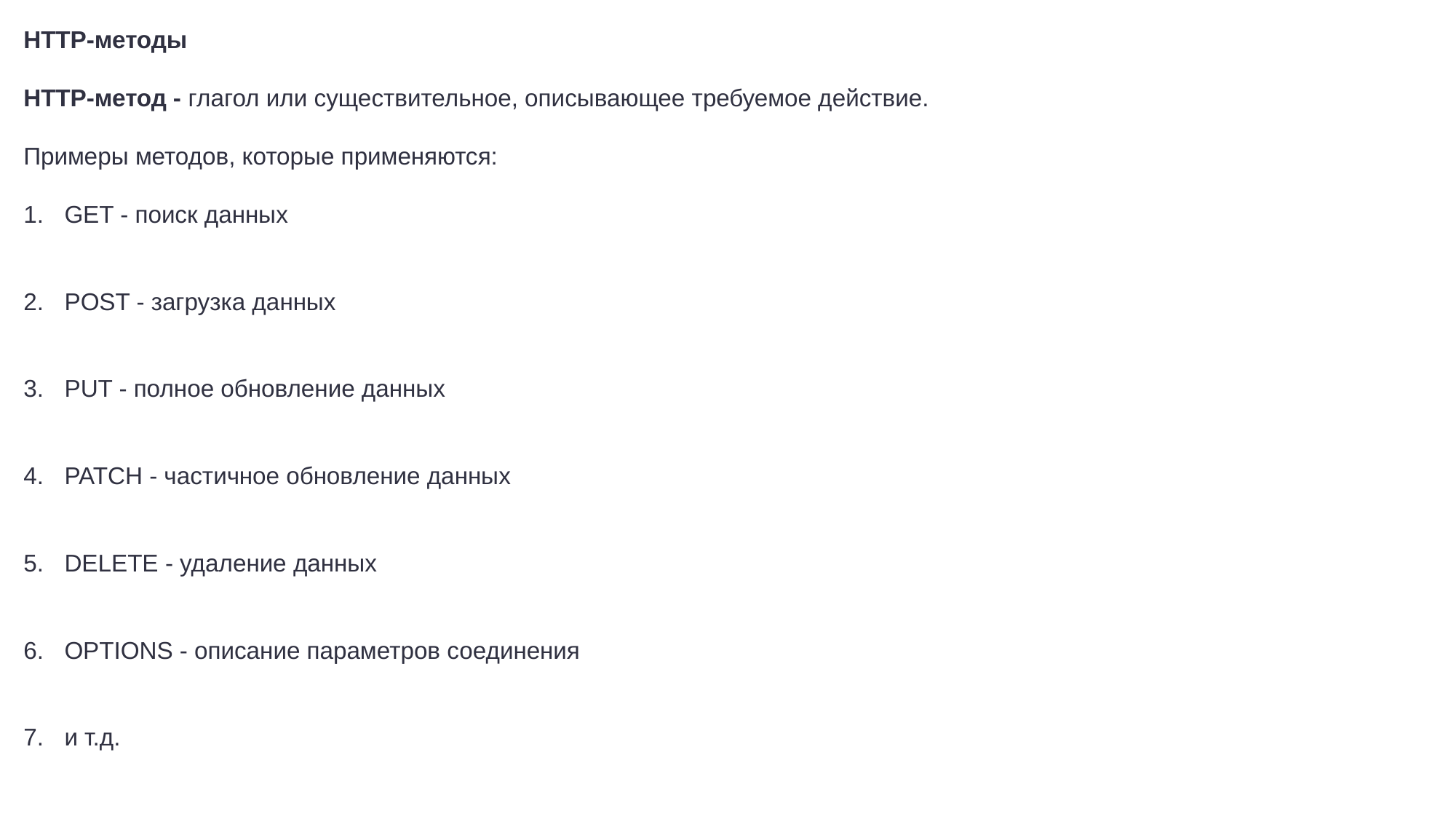

HTTP-методы

HTTP-метод - глагол или существительное, описывающее требуемое действие.

Примеры методов, которые применяются:

GET - поиск данных

POST - загрузка данных

PUT - полное обновление данных

PATCH - частичное обновление данных

DELETE - удаление данных

OPTIONS - описание параметров соединения

и т.д.